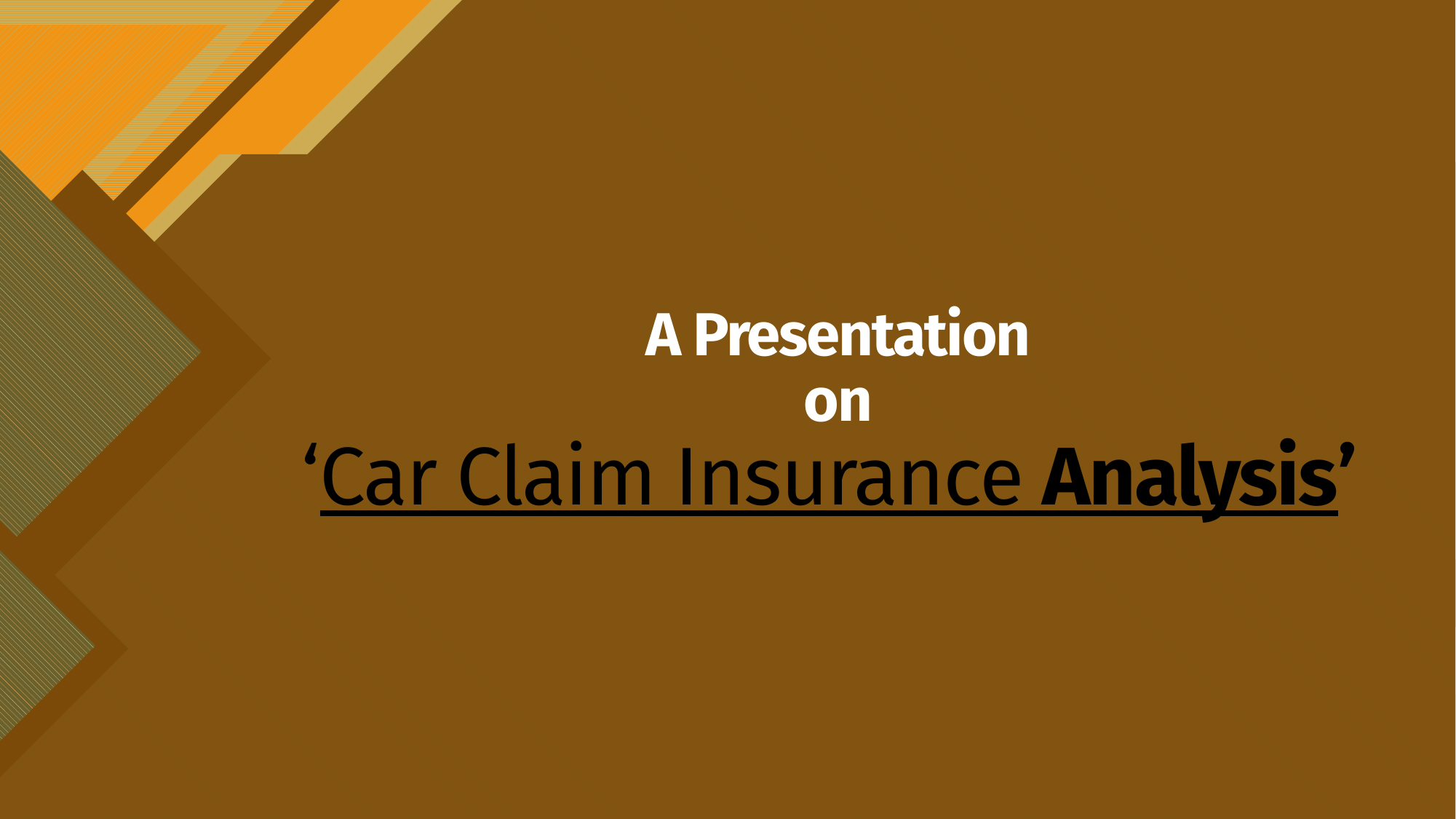

# A Presentation on ‘Car Claim Insurance Analysis’